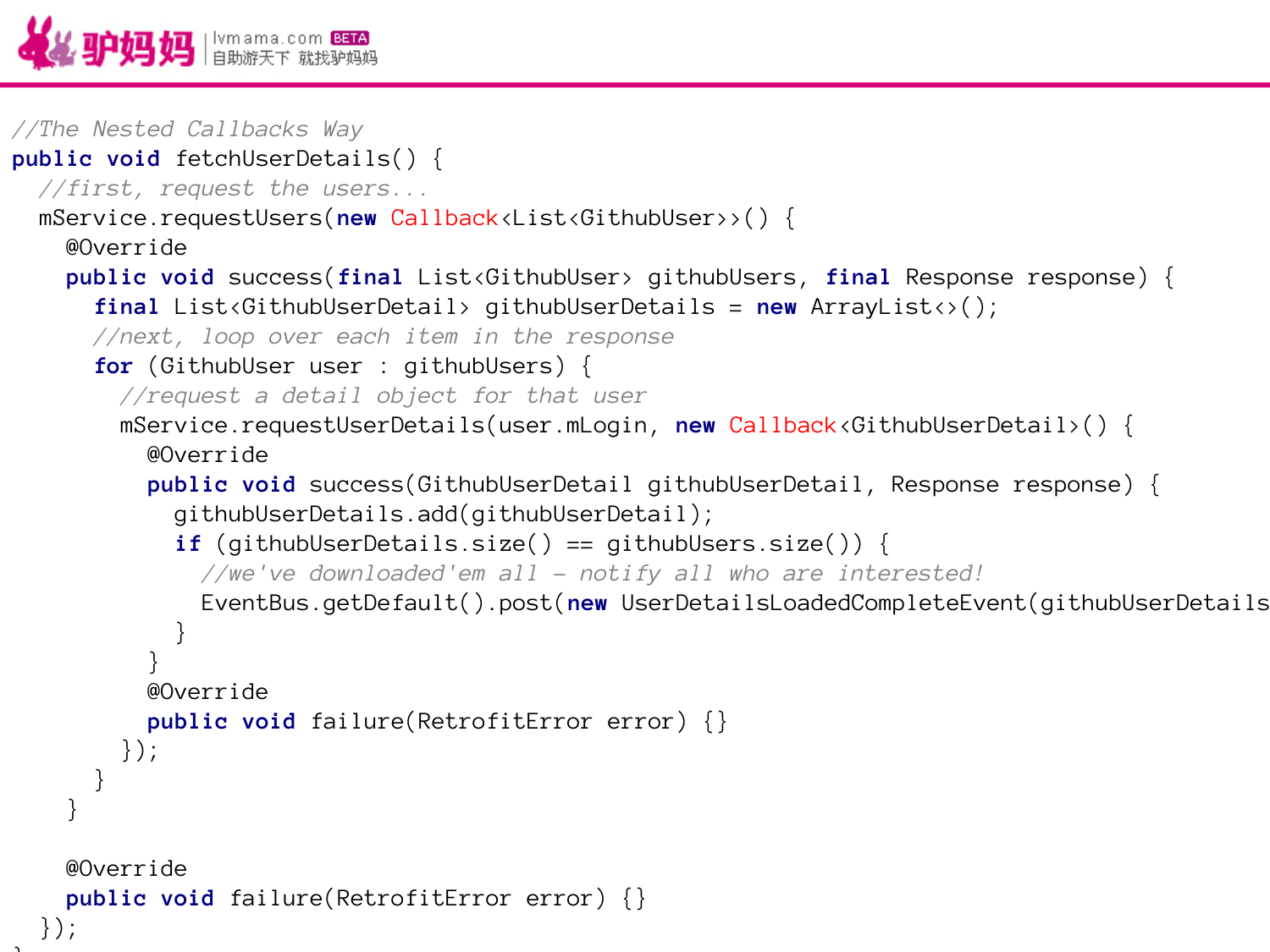

//The Nested Callbacks Way
public void fetchUserDetails() {
  //first, request the users...
  mService.requestUsers(new Callback<List<GithubUser>>() {
    @Override
    public void success(final List<GithubUser> githubUsers, final Response response) {
      final List<GithubUserDetail> githubUserDetails = new ArrayList<>();
      //next, loop over each item in the response
      for (GithubUser user : githubUsers) {
        //request a detail object for that user
        mService.requestUserDetails(user.mLogin, new Callback<GithubUserDetail>() {
          @Override
          public void success(GithubUserDetail githubUserDetail, Response response) {
            githubUserDetails.add(githubUserDetail);
            if (githubUserDetails.size() == githubUsers.size()) {
              //we've downloaded'em all - notify all who are interested!
              EventBus.getDefault().post(new UserDetailsLoadedCompleteEvent(githubUserDetails));
            }
          }
          @Override
          public void failure(RetrofitError error) {}
        });
      }
    }
    @Override
    public void failure(RetrofitError error) {}
  });
}
2016/3/9